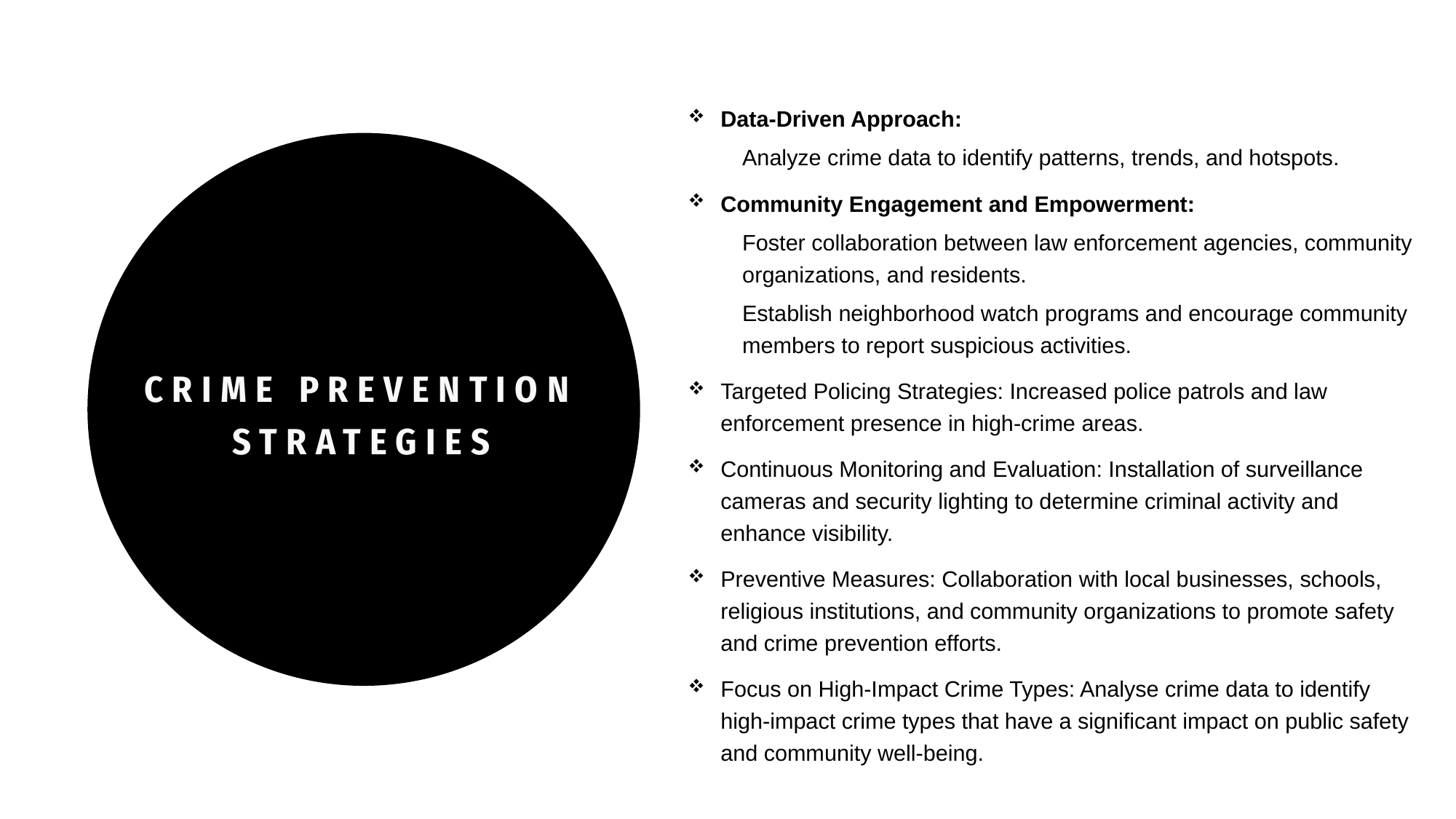

Data-Driven Approach:
Analyze crime data to identify patterns, trends, and hotspots.
Community Engagement and Empowerment:
Foster collaboration between law enforcement agencies, community organizations, and residents.
Establish neighborhood watch programs and encourage community members to report suspicious activities.
Targeted Policing Strategies: Increased police patrols and law enforcement presence in high-crime areas.
Continuous Monitoring and Evaluation: Installation of surveillance cameras and security lighting to determine criminal activity and enhance visibility.
Preventive Measures: Collaboration with local businesses, schools, religious institutions, and community organizations to promote safety and crime prevention efforts.
Focus on High-Impact Crime Types: Analyse crime data to identify high-impact crime types that have a significant impact on public safety and community well-being.

# Crime Prevention Strategies